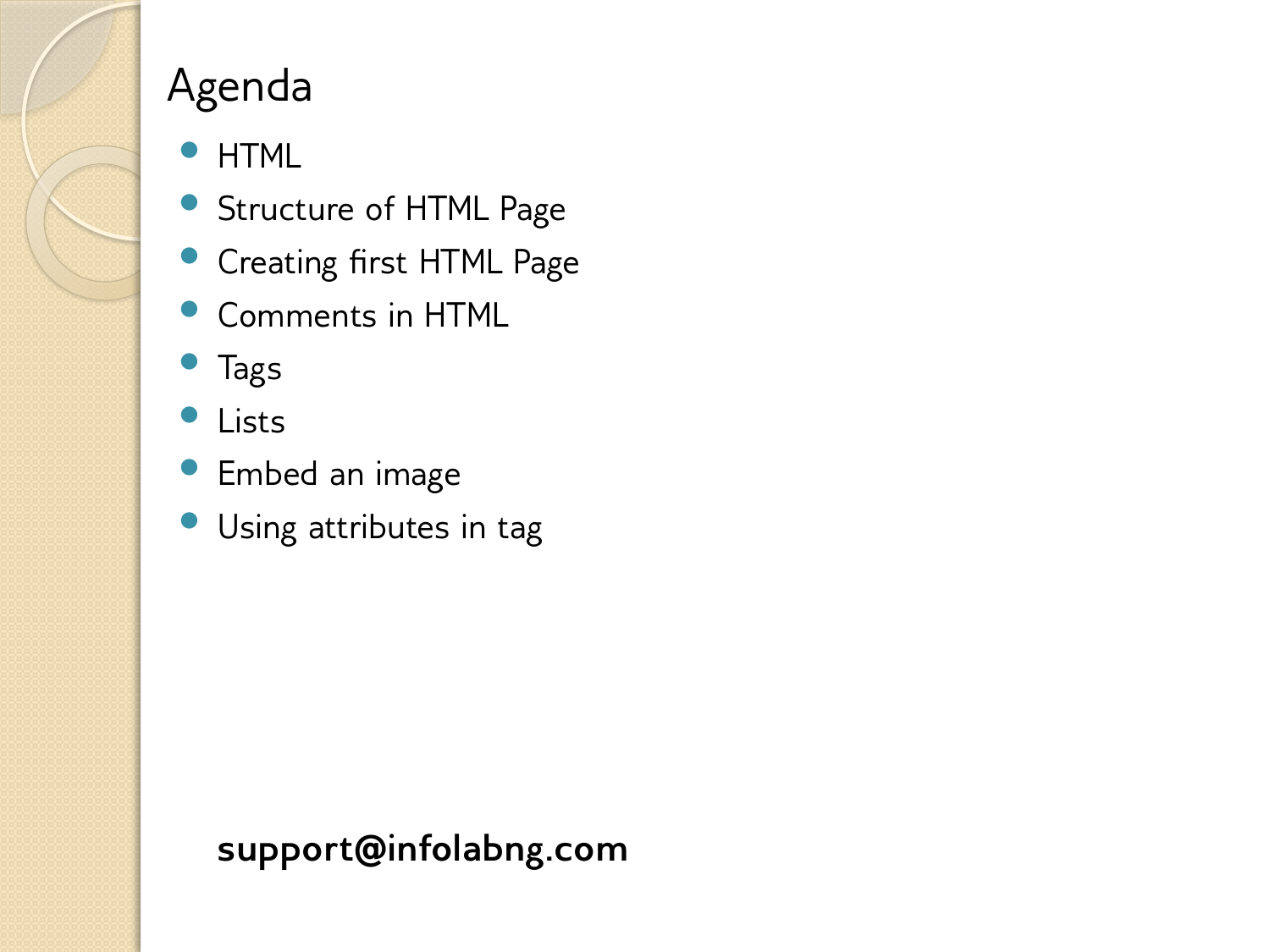

# Agenda
HTML
Structure of HTML Page
Creating first HTML Page
Comments in HTML
Tags
Lists
Embed an image
Using attributes in tag

support@infolabng.com